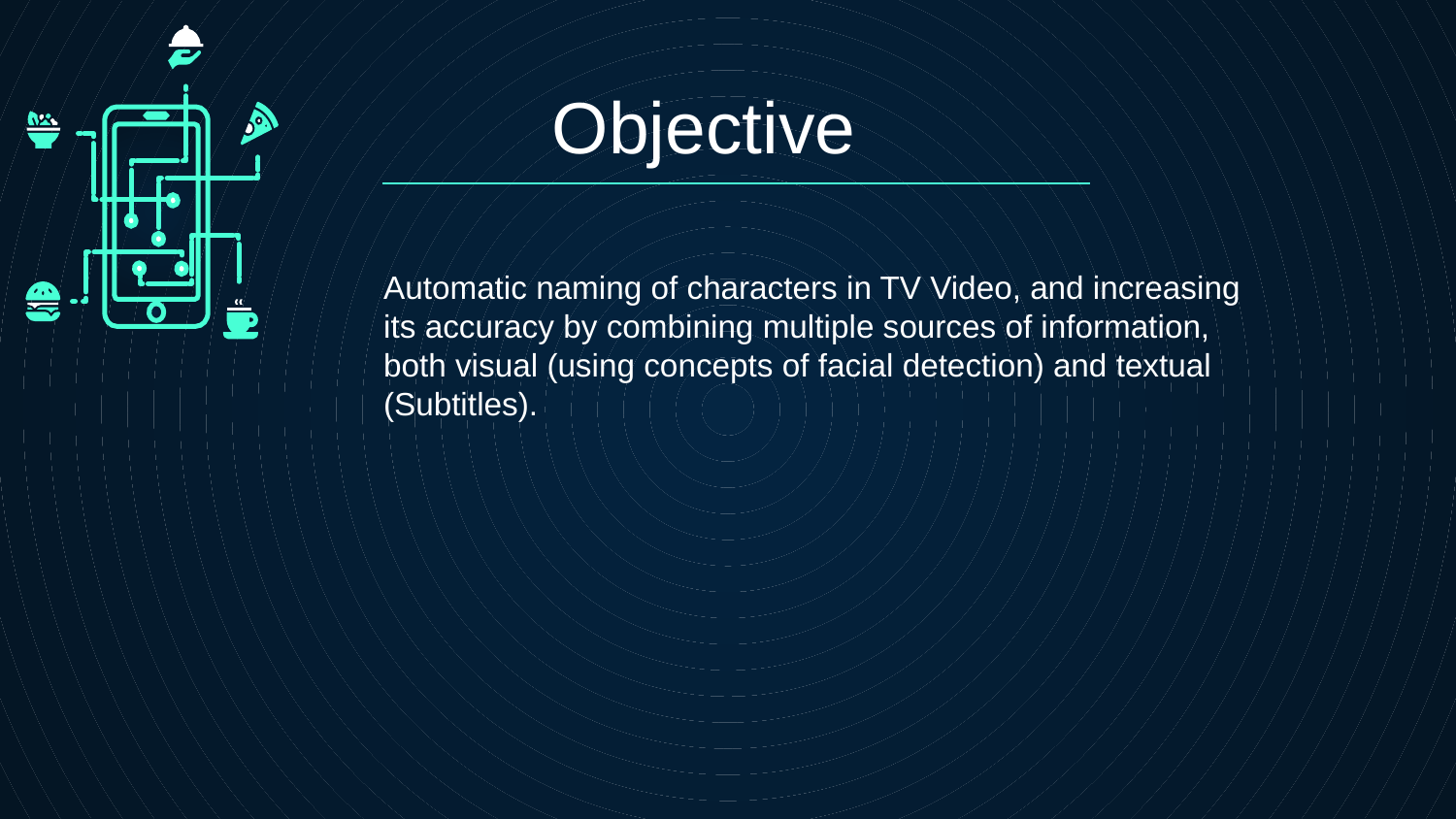

# Objective

Automatic naming of characters in TV Video, and increasing its accuracy by combining multiple sources of information, both visual (using concepts of facial detection) and textual (Subtitles).